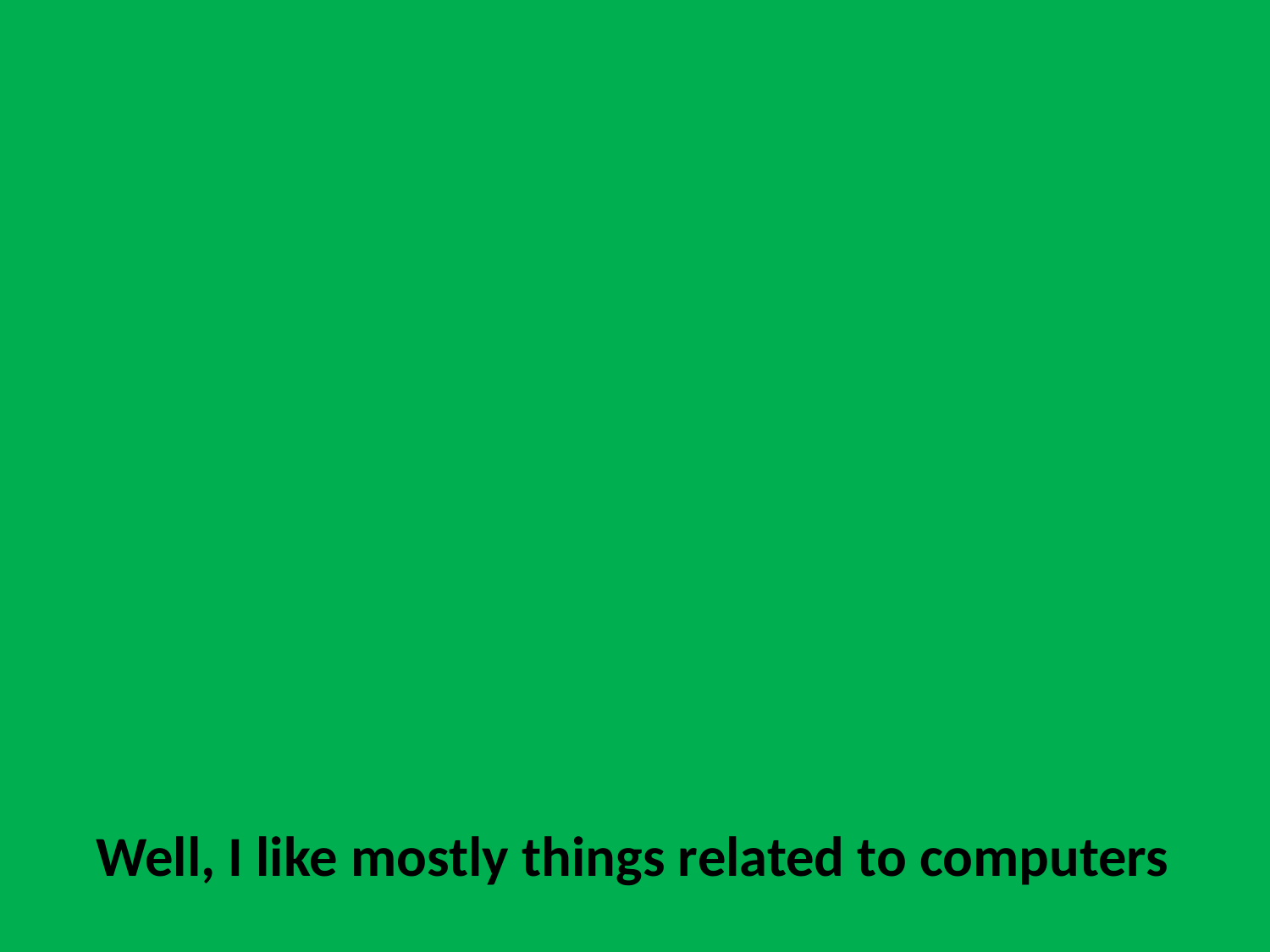

Well, I like mostly things related to computers